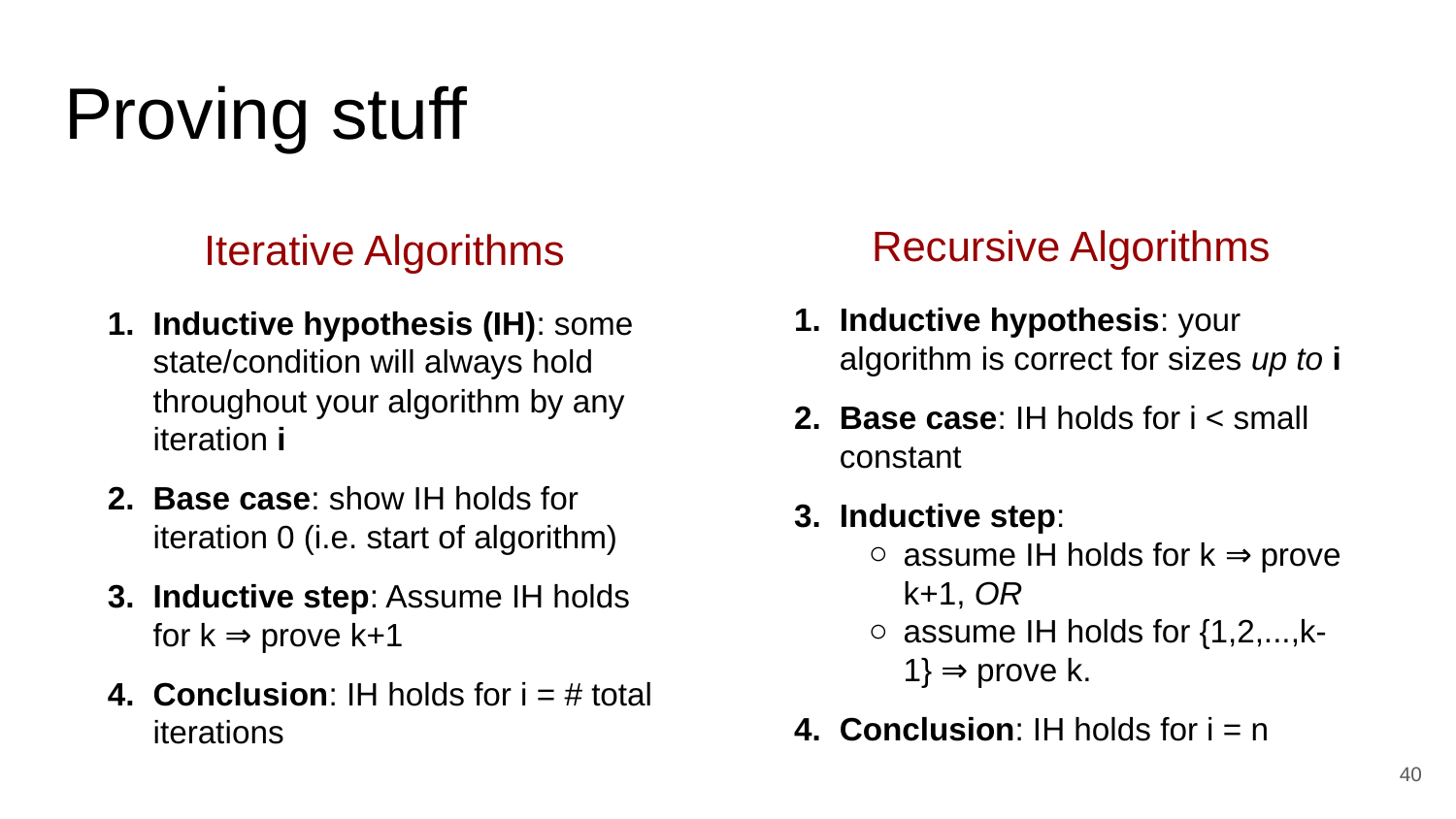

Proving stuff

Recursive Algorithms

Inductive hypothesis: your algorithm is correct for sizes up to i
Base case: IH holds for i < small constant
Inductive step:
assume IH holds for k ⇒ prove k+1, OR
assume IH holds for {1,2,...,k-1} ⇒ prove k.
Conclusion: IH holds for i = n

Iterative Algorithms

Inductive hypothesis (IH): some state/condition will always hold throughout your algorithm by any iteration i
Base case: show IH holds for iteration 0 (i.e. start of algorithm)
Inductive step: Assume IH holds for k ⇒ prove k+1
Conclusion: IH holds for i = # total iterations
40